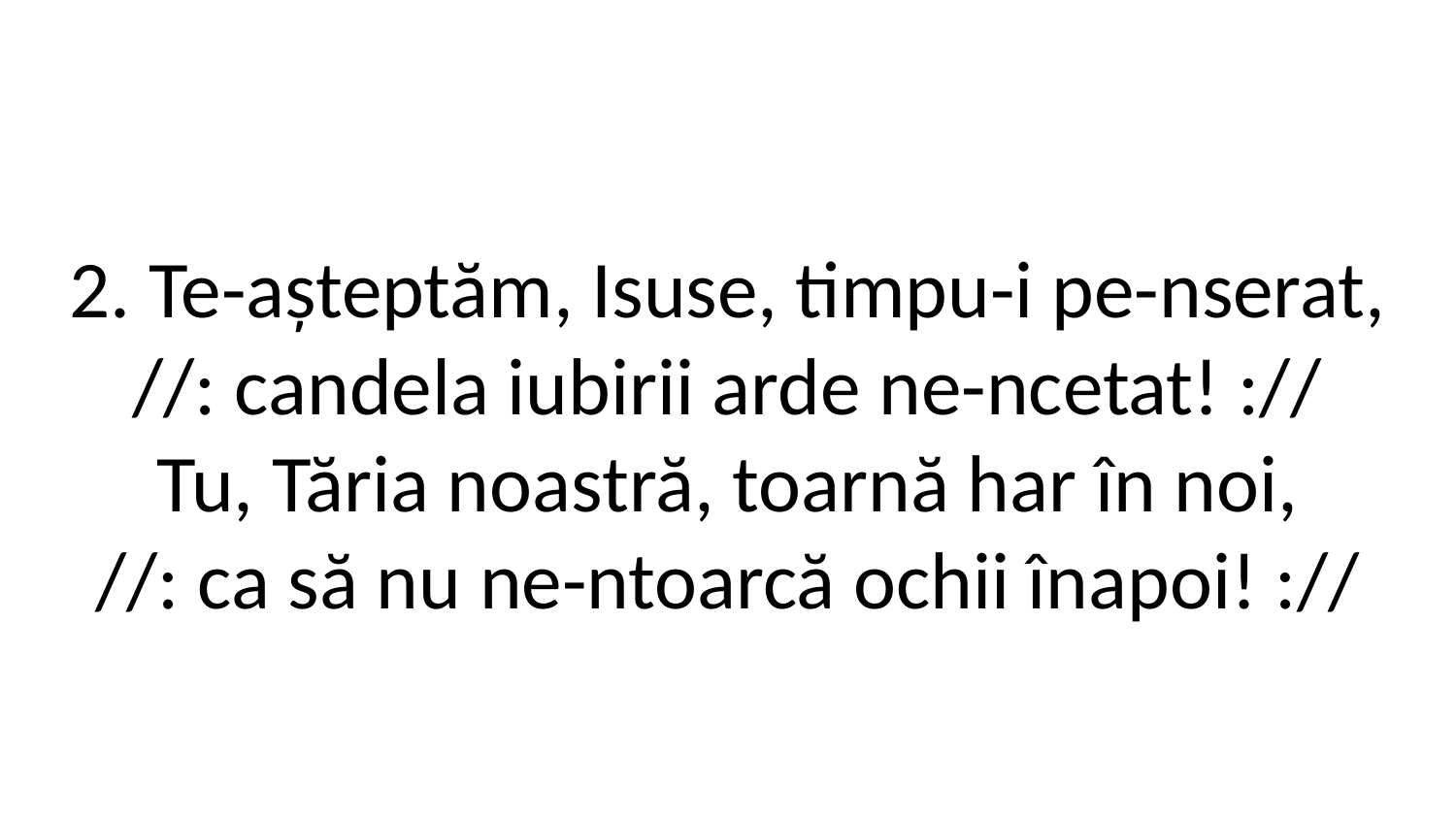

2. Te-așteptăm, Isuse, timpu-i pe-nserat,
//: candela iubirii arde ne-ncetat! ://
Tu, Tăria noastră, toarnă har în noi,
//: ca să nu ne-ntoarcă ochii înapoi! ://